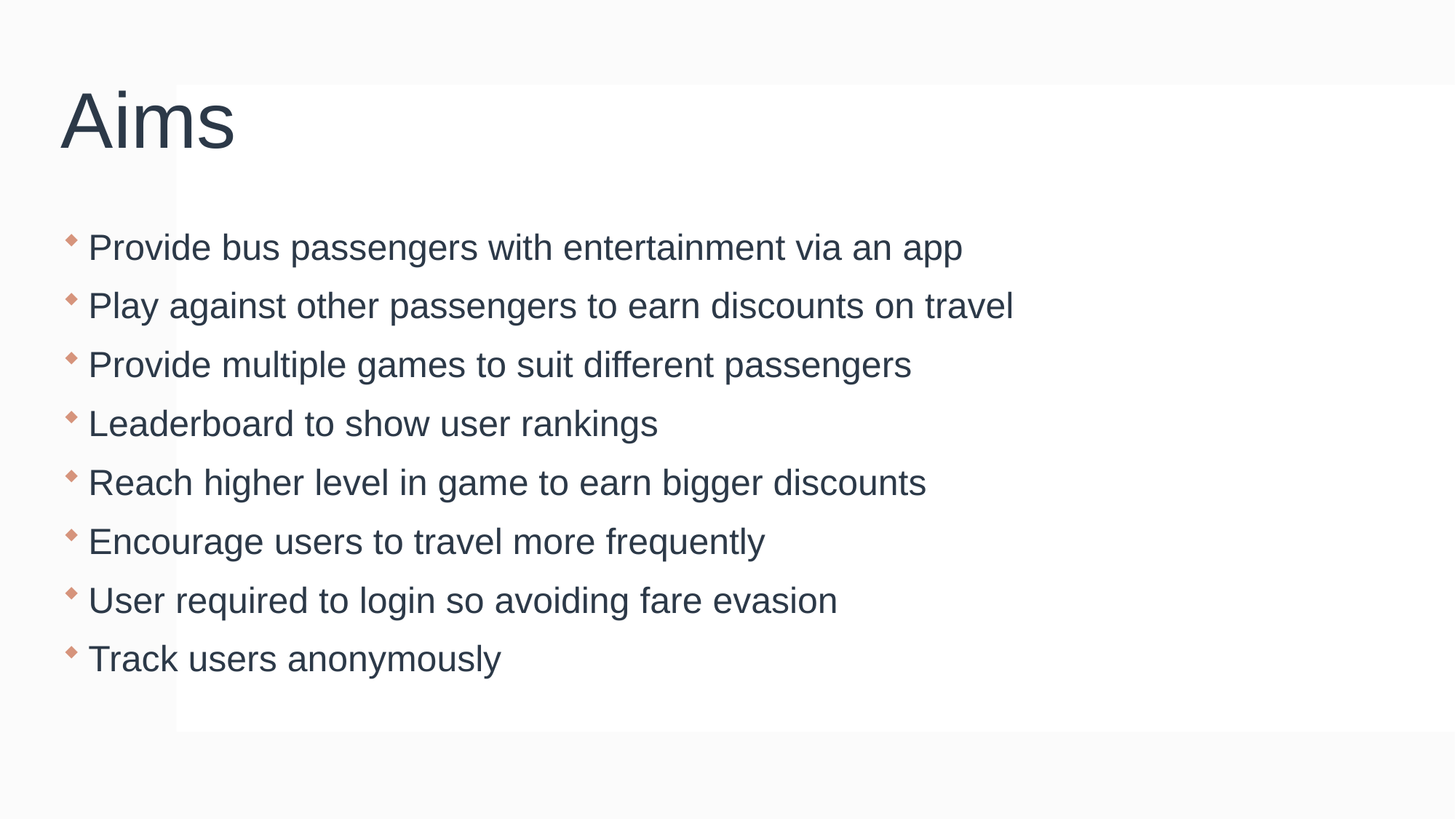

# Aims
Provide bus passengers with entertainment via an app
Play against other passengers to earn discounts on travel
Provide multiple games to suit different passengers
Leaderboard to show user rankings
Reach higher level in game to earn bigger discounts
Encourage users to travel more frequently
User required to login so avoiding fare evasion
Track users anonymously